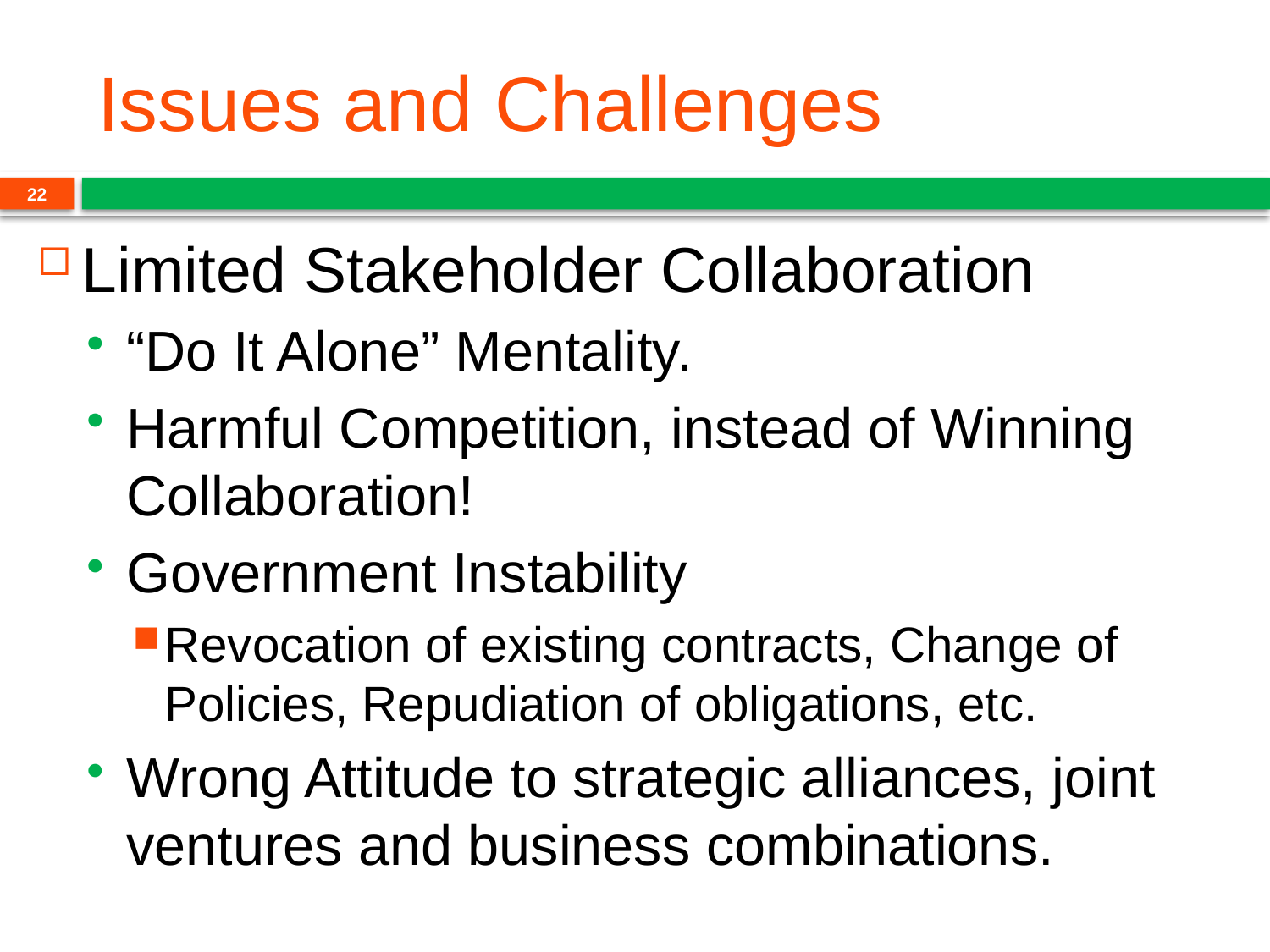

# Issues and Challenges
22
Limited Stakeholder Collaboration
“Do It Alone” Mentality.
Harmful Competition, instead of Winning Collaboration!
Government Instability
Revocation of existing contracts, Change of Policies, Repudiation of obligations, etc.
Wrong Attitude to strategic alliances, joint ventures and business combinations.